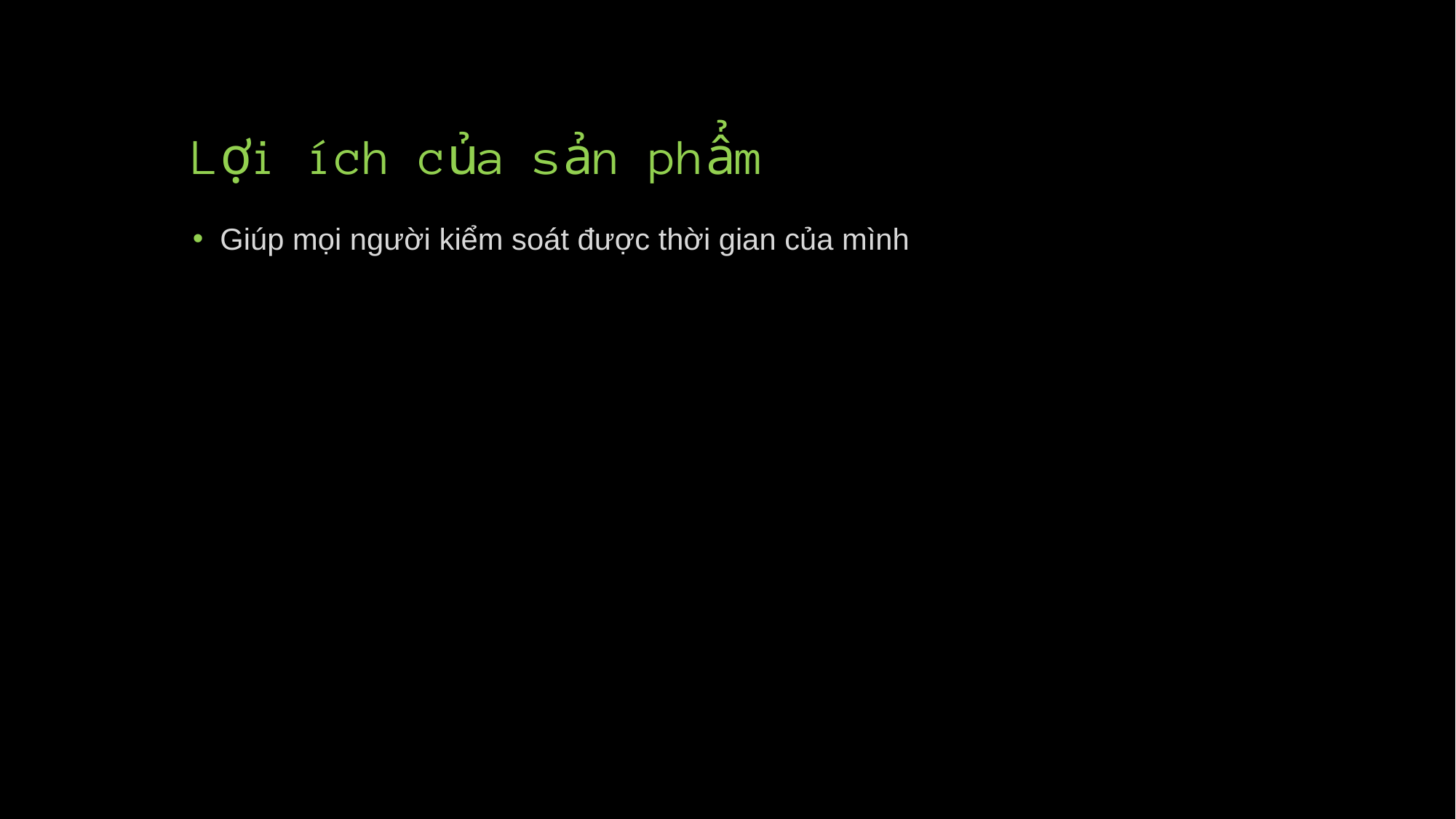

# Lợi ích của sản phẩm
Giúp mọi người kiểm soát được thời gian của mình